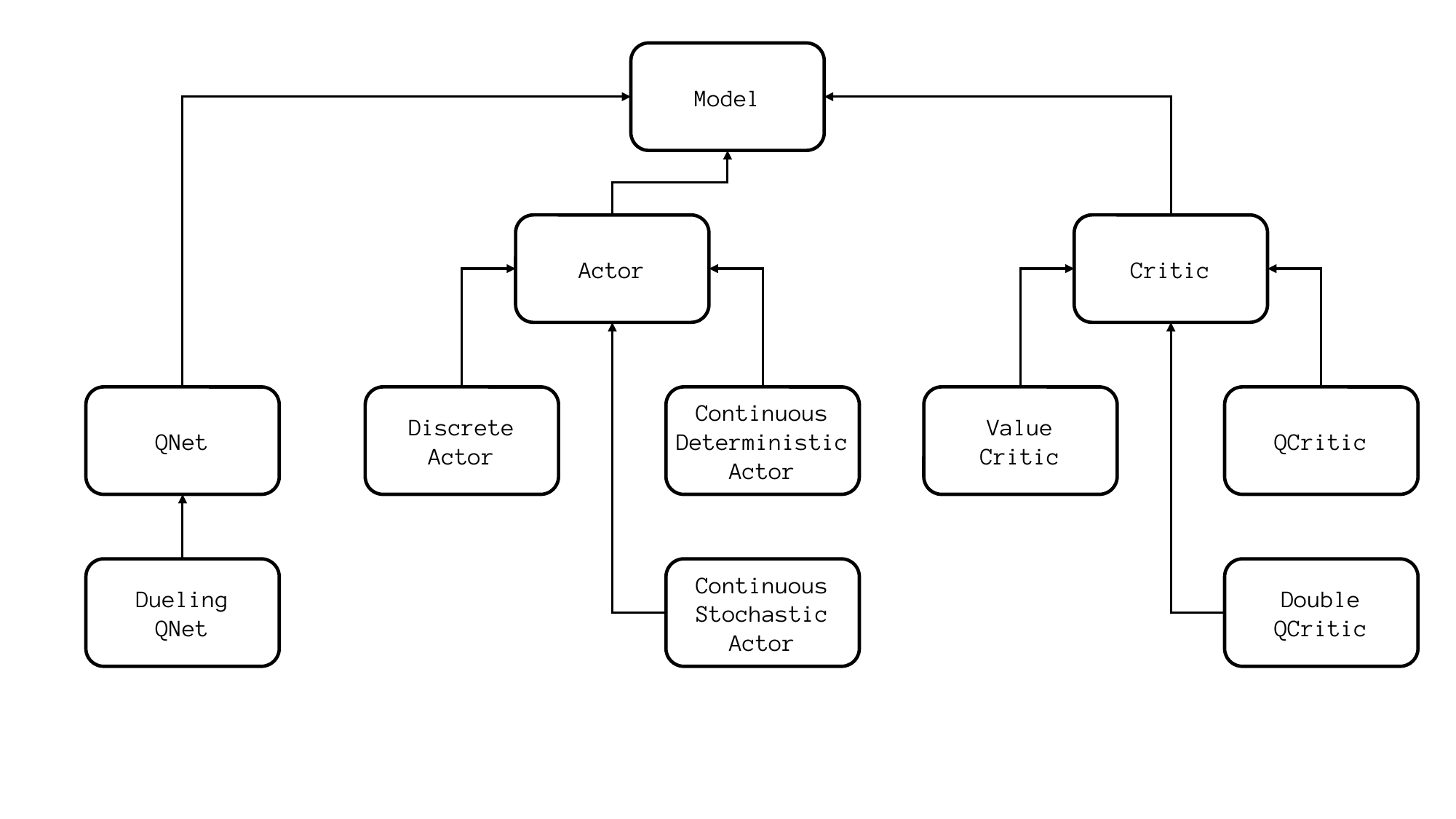

Model
Actor
Critic
QNet
Discrete
Actor
Continuous
Deterministic
Actor
Value
Critic
QCritic
Dueling
QNet
Continuous
Stochastic
Actor
Double
QCritic